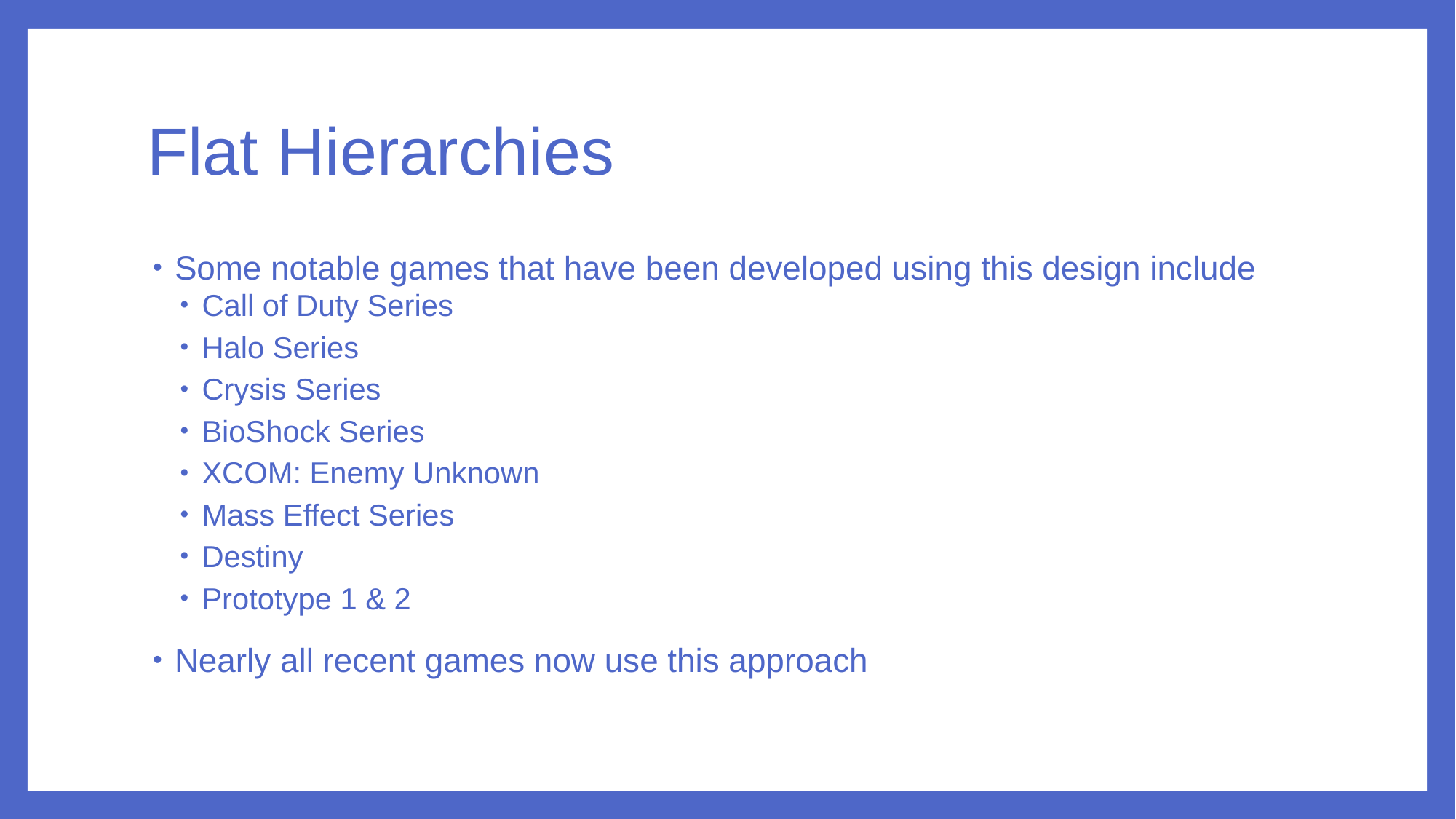

# Flat Hierarchies
Some notable games that have been developed using this design include
Call of Duty Series
Halo Series
Crysis Series
BioShock Series
XCOM: Enemy Unknown
Mass Effect Series
Destiny
Prototype 1 & 2
Nearly all recent games now use this approach